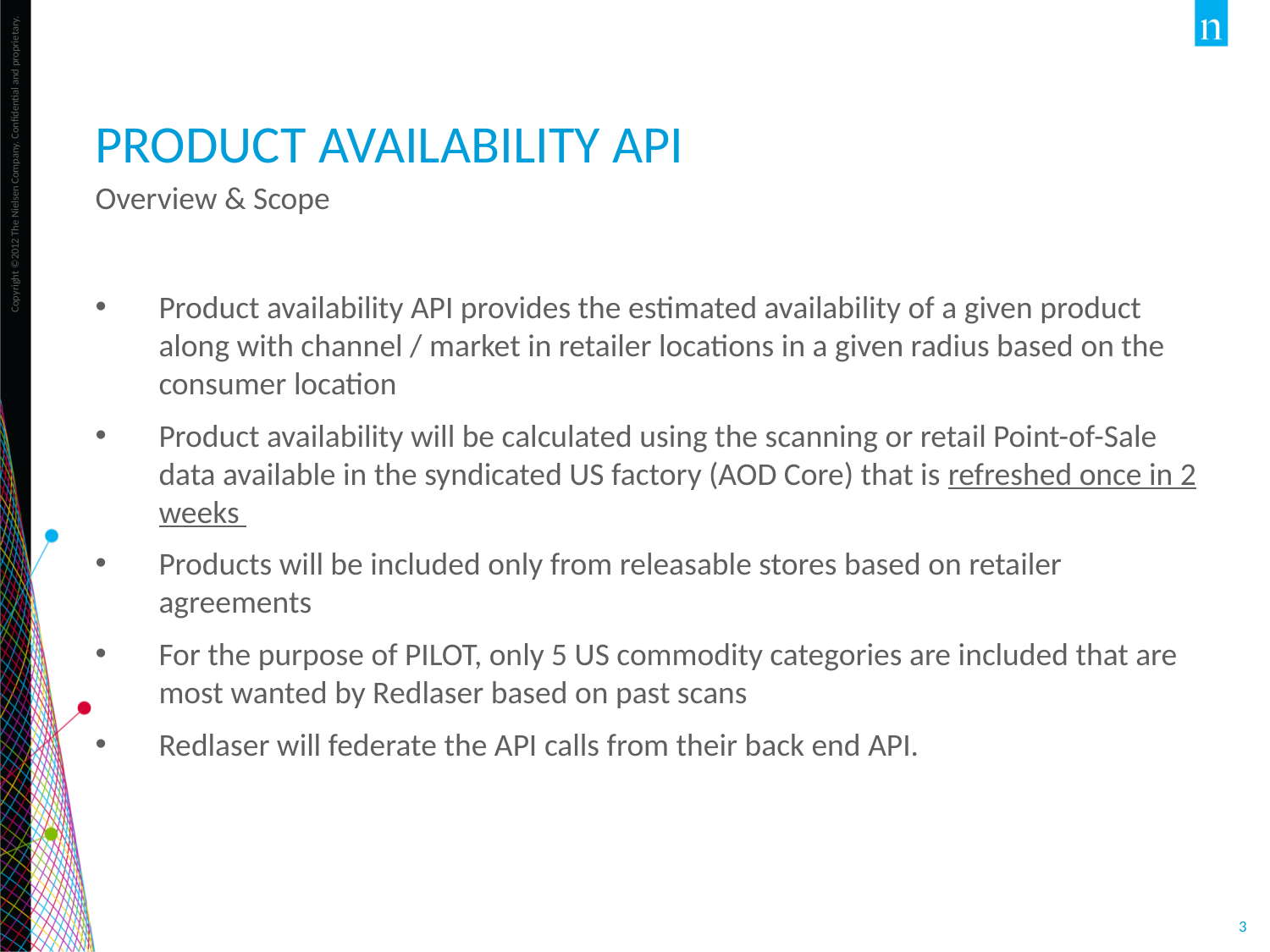

# Product availability api
Overview & Scope
Product availability API provides the estimated availability of a given product along with channel / market in retailer locations in a given radius based on the consumer location
Product availability will be calculated using the scanning or retail Point-of-Sale data available in the syndicated US factory (AOD Core) that is refreshed once in 2 weeks
Products will be included only from releasable stores based on retailer agreements
For the purpose of PILOT, only 5 US commodity categories are included that are most wanted by Redlaser based on past scans
Redlaser will federate the API calls from their back end API.